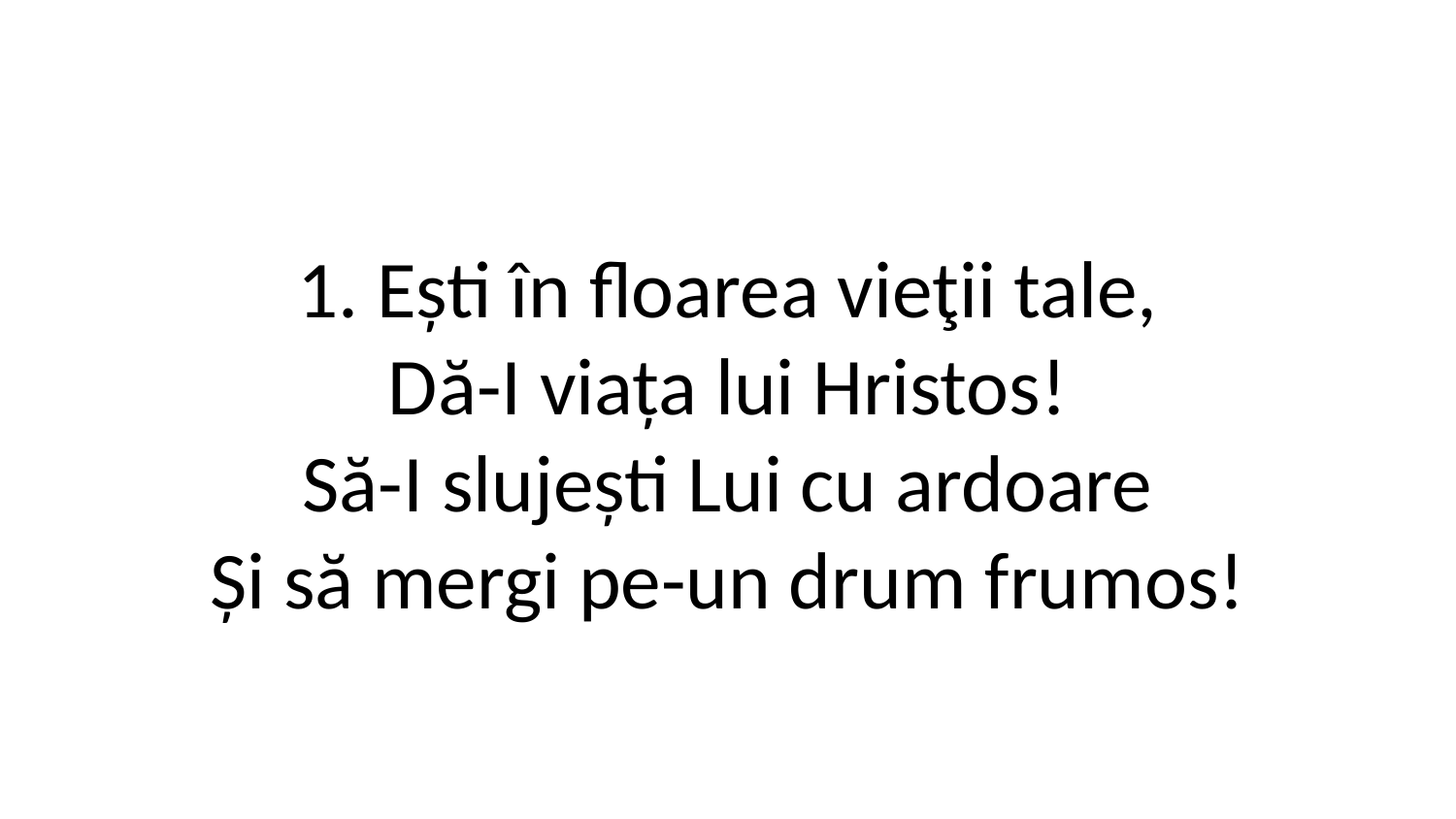

1. Ești în floarea vieţii tale,
Dă-I viața lui Hristos!
Să-I slujești Lui cu ardoare
Și să mergi pe-un drum frumos!